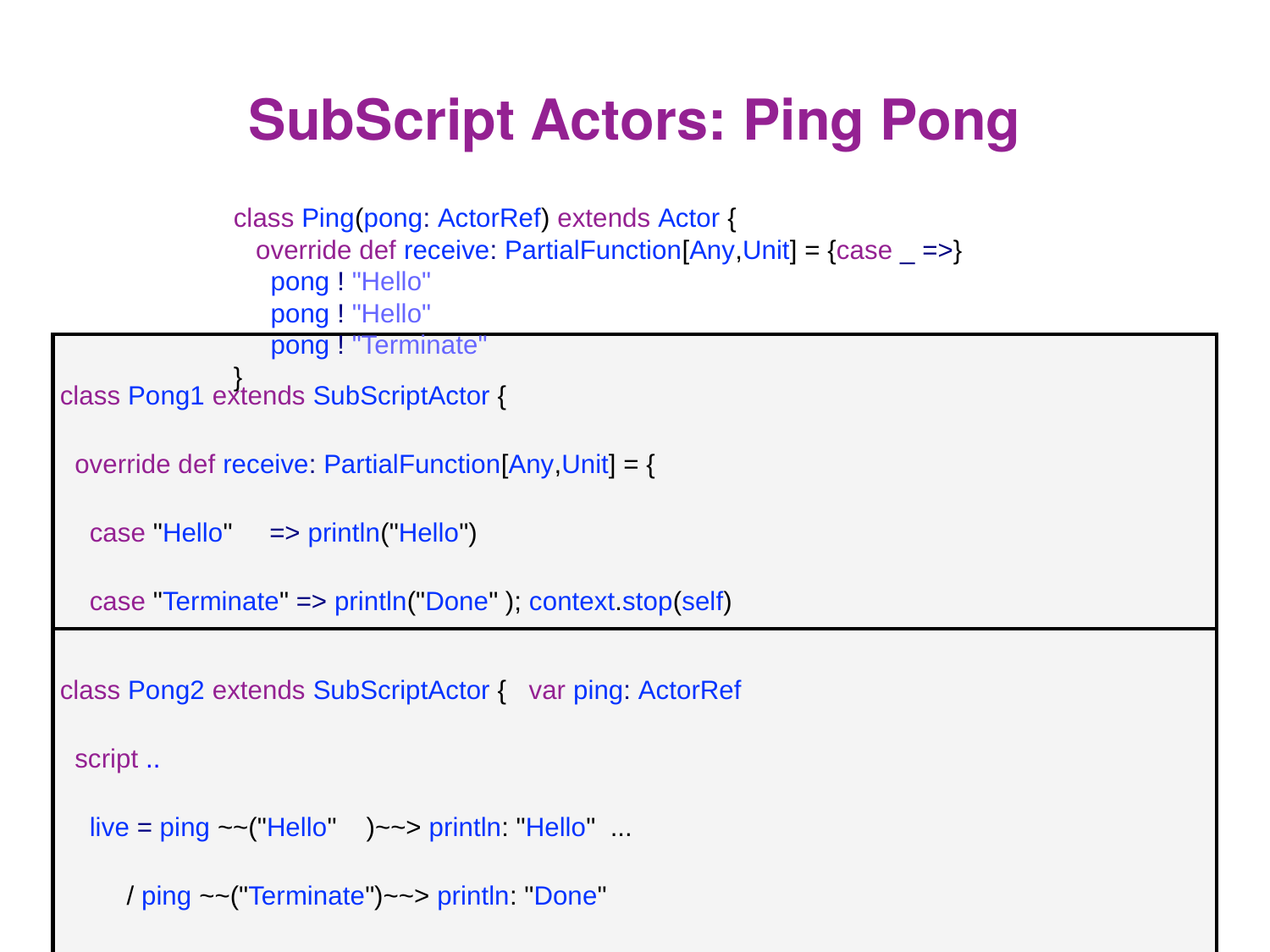

SubScript Actors: Ping Pong
class Ping(pong: ActorRef) extends Actor {
   override def receive: PartialFunction[Any,Unit] = {case _ =>}
     pong ! "Hello"
     pong ! "Hello"
     pong ! "Terminate"
}
class Pong1 extends SubScriptActor {
  override def receive: PartialFunction[Any,Unit] = {
    case "Hello"     => println("Hello")
    case "Terminate" => println("Done" ); context.stop(self)
  }
}
class Pong2 extends SubScriptActor {   var ping: ActorRef
  script ..
    live = ping ~~("Hello"    )~~> println: "Hello"  ...
         / ping ~~("Terminate")~~> println: "Done"
}
12